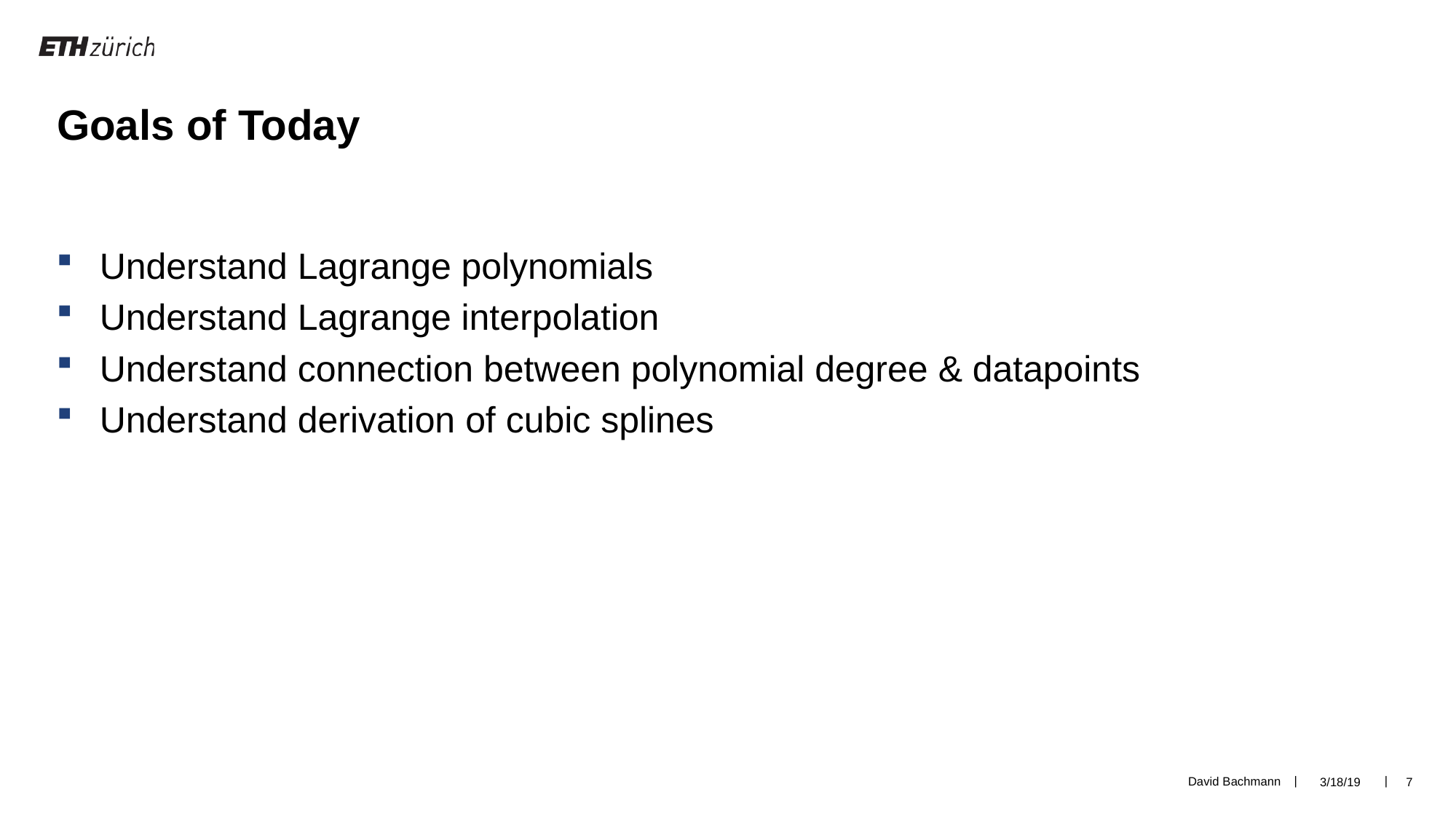

Goals of Today
Understand Lagrange polynomials
Understand Lagrange interpolation
Understand connection between polynomial degree & datapoints
Understand derivation of cubic splines

David Bachmann
3/18/19
7